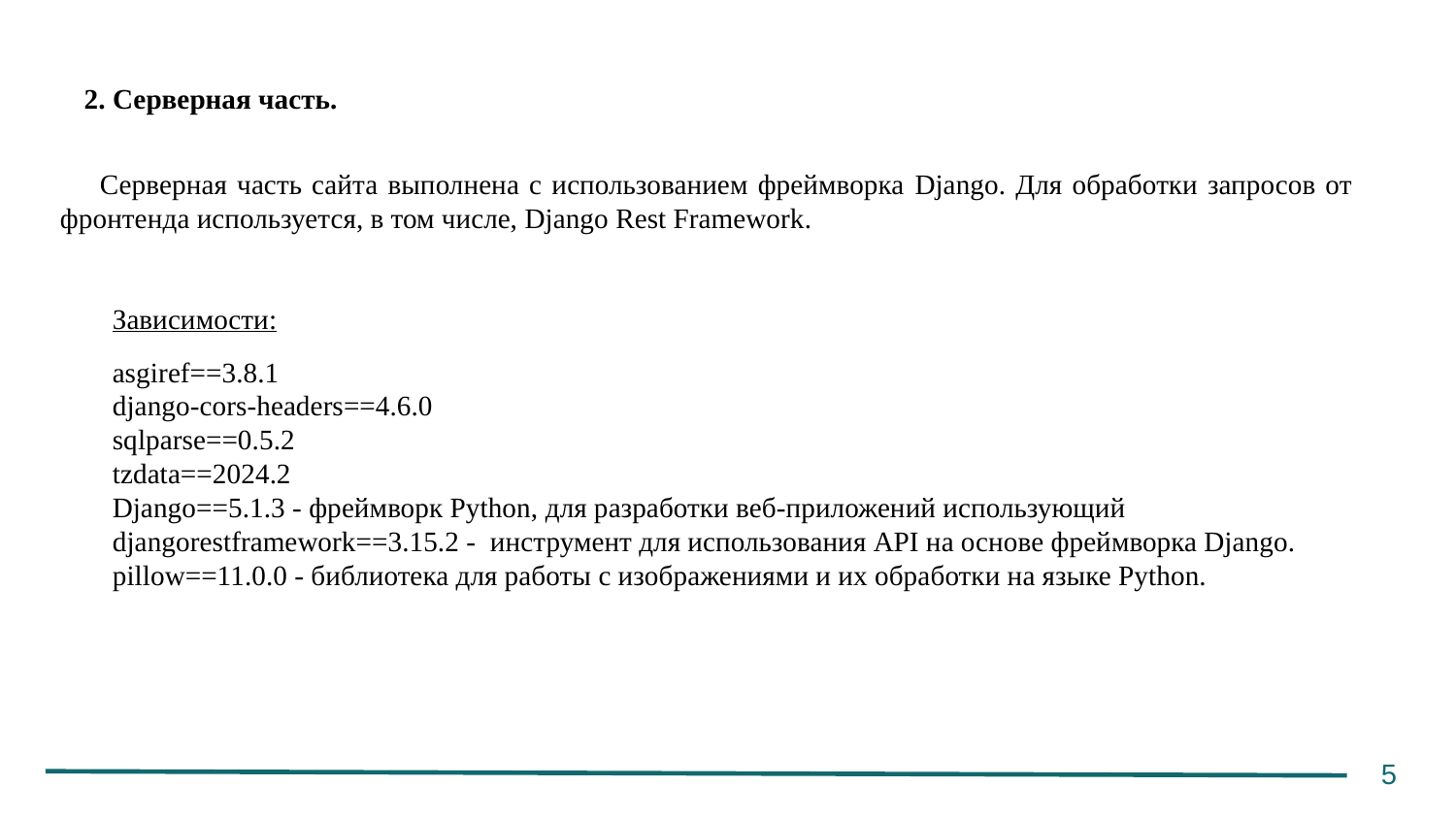

2. Серверная часть.
    Серверная часть сайта выполнена с использованием фреймворка Django. Для обработки запросов от фронтенда используется, в том числе, Django Rest Framework.
    Зависимости:

    asgiref==3.8.1
    django-cors-headers==4.6.0
    sqlparse==0.5.2
    tzdata==2024.2
    Django==5.1.3 - фреймворк Python, для разработки веб-приложений использующий
    djangorestframework==3.15.2 -  инструмент для использования API на основе фреймворка Django.
    pillow==11.0.0 - библиотека для работы с изображениями и их обработки на языке Python.
5